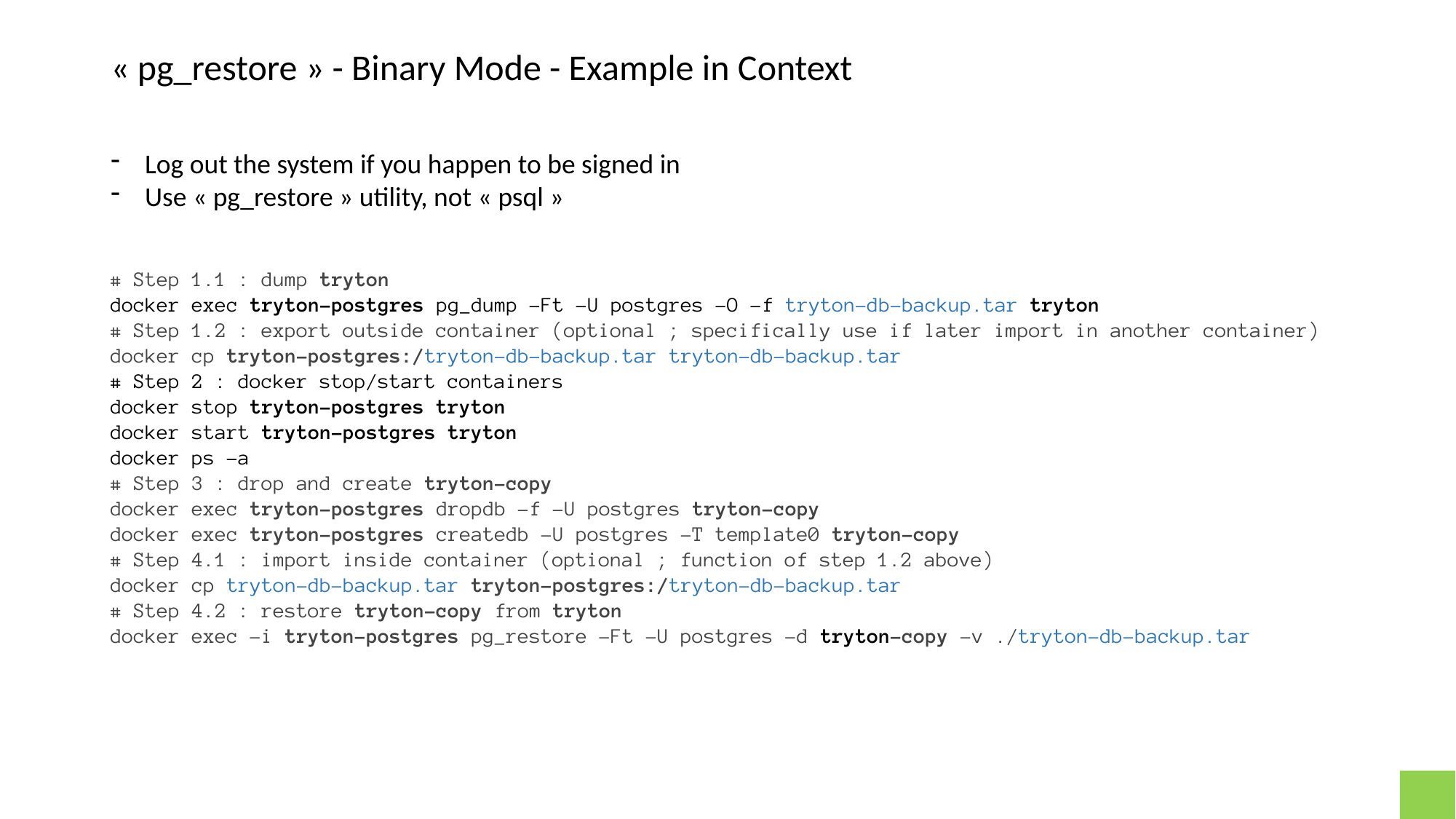

# « pg_restore » - Binary Mode - Example in Context
Log out the system if you happen to be signed in
Use « pg_restore » utility, not « psql »
# Step 1.1 : dump tryton
docker exec tryton-postgres pg_dump -Ft -U postgres -O -f tryton-db-backup.tar tryton
# Step 1.2 : export outside container (optional ; specifically use if later import in another container)
docker cp tryton-postgres:/tryton-db-backup.tar tryton-db-backup.tar
# Step 2 : docker stop/start containers
docker stop tryton-postgres tryton
docker start tryton-postgres tryton
docker ps -a
# Step 3 : drop and create tryton-copy docker exec tryton-postgres dropdb -f -U postgres tryton-copy docker exec tryton-postgres createdb -U postgres -T template0 tryton-copy # Step 4.1 : import inside container (optional ; function of step 1.2 above) docker cp tryton-db-backup.tar tryton-postgres:/tryton-db-backup.tar # Step 4.2 : restore tryton-copy from tryton docker exec -i tryton-postgres pg_restore -Ft -U postgres -d tryton-copy -v ./tryton-db-backup.tar